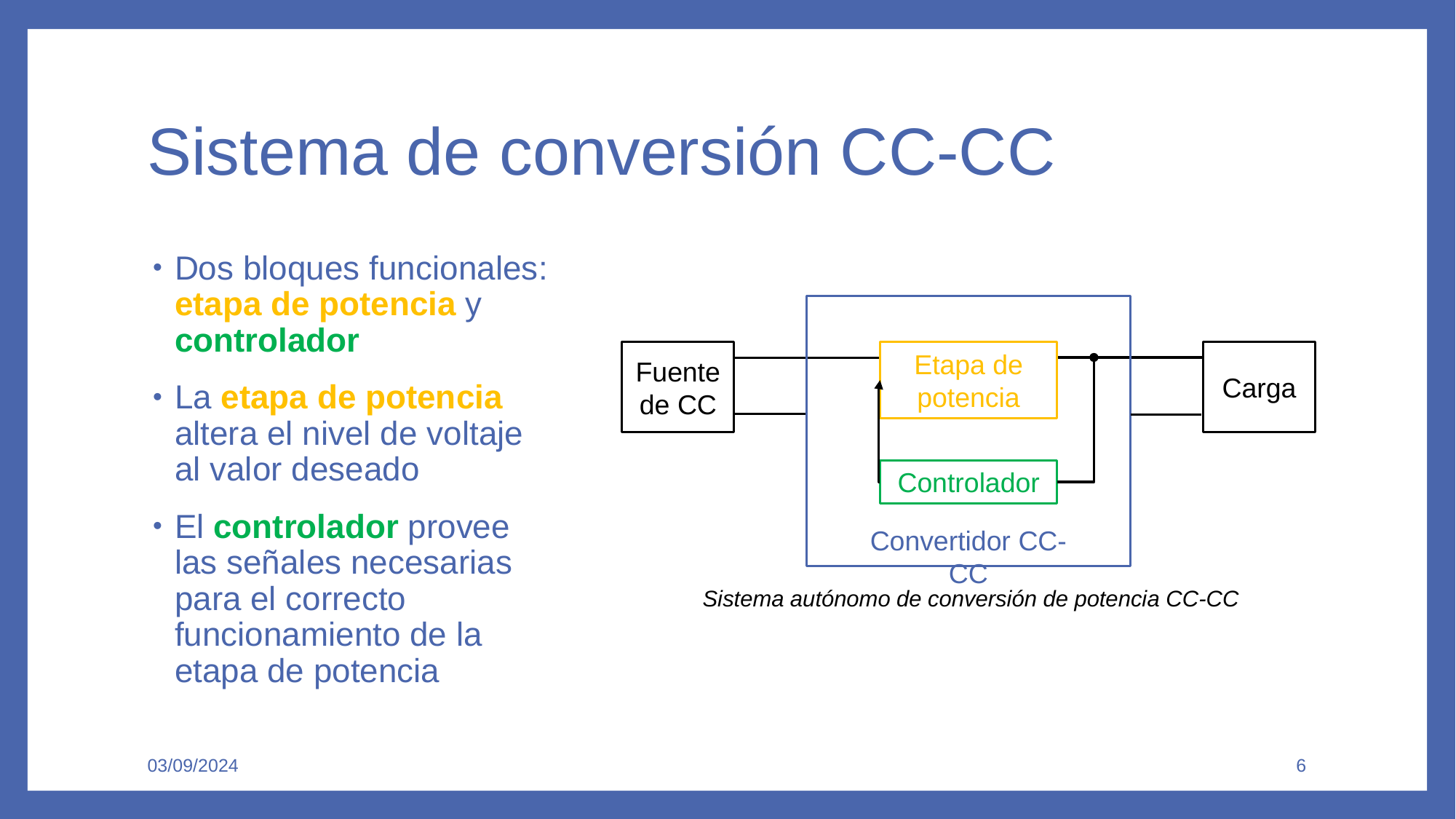

# Sistema de conversión CC-CC
Dos bloques funcionales: etapa de potencia y controlador
La etapa de potencia altera el nivel de voltaje al valor deseado
El controlador provee las señales necesarias para el correcto funcionamiento de la etapa de potencia

Fuente de CC
Etapa de potencia
Carga
Controlador
Convertidor CC-CC
Sistema autónomo de conversión de potencia CC-CC
03/09/2024
6